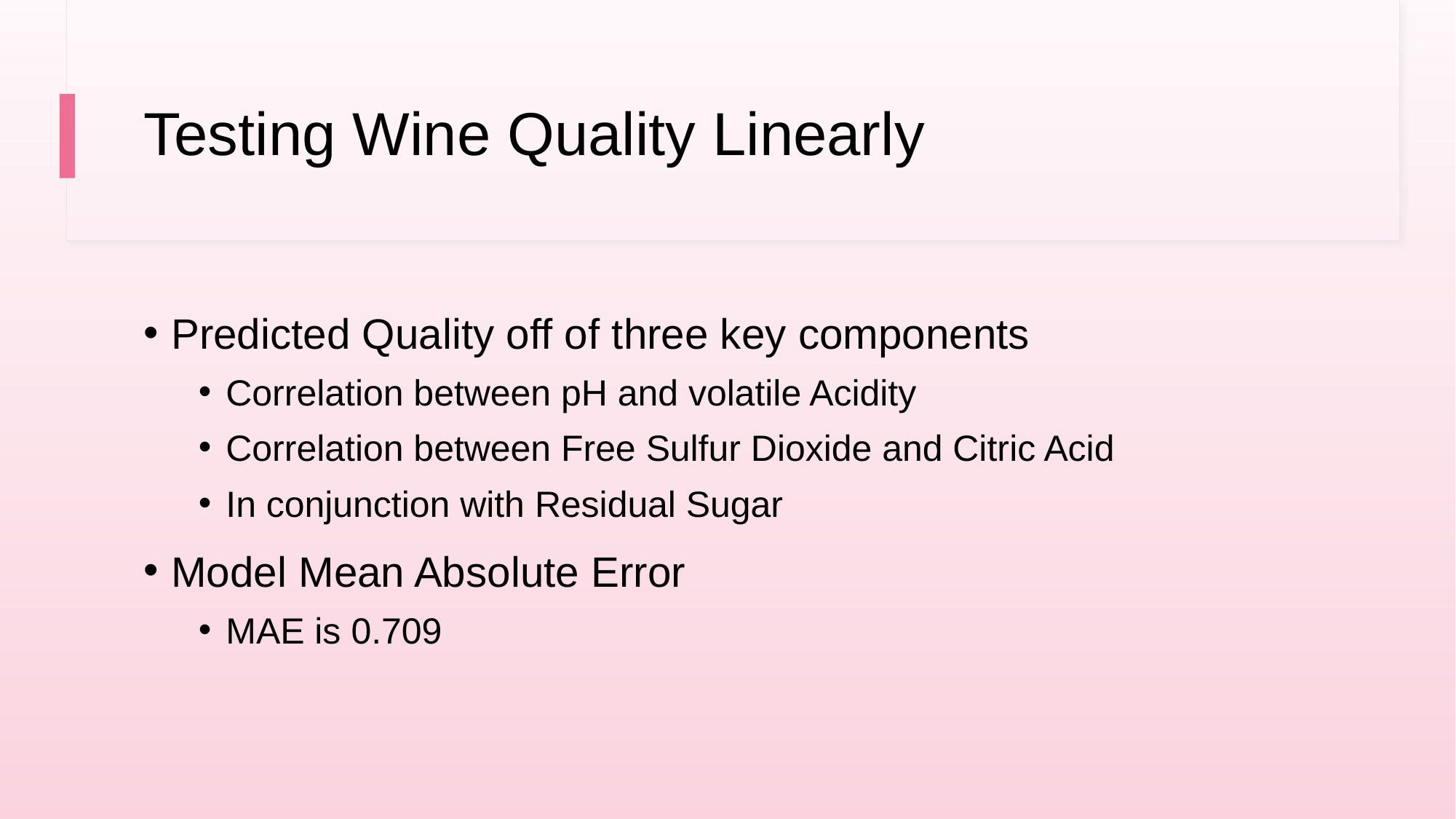

# Testing Wine Quality Linearly
Predicted Quality off of three key components
Correlation between pH and volatile Acidity
Correlation between Free Sulfur Dioxide and Citric Acid
In conjunction with Residual Sugar
Model Mean Absolute Error
MAE is 0.709